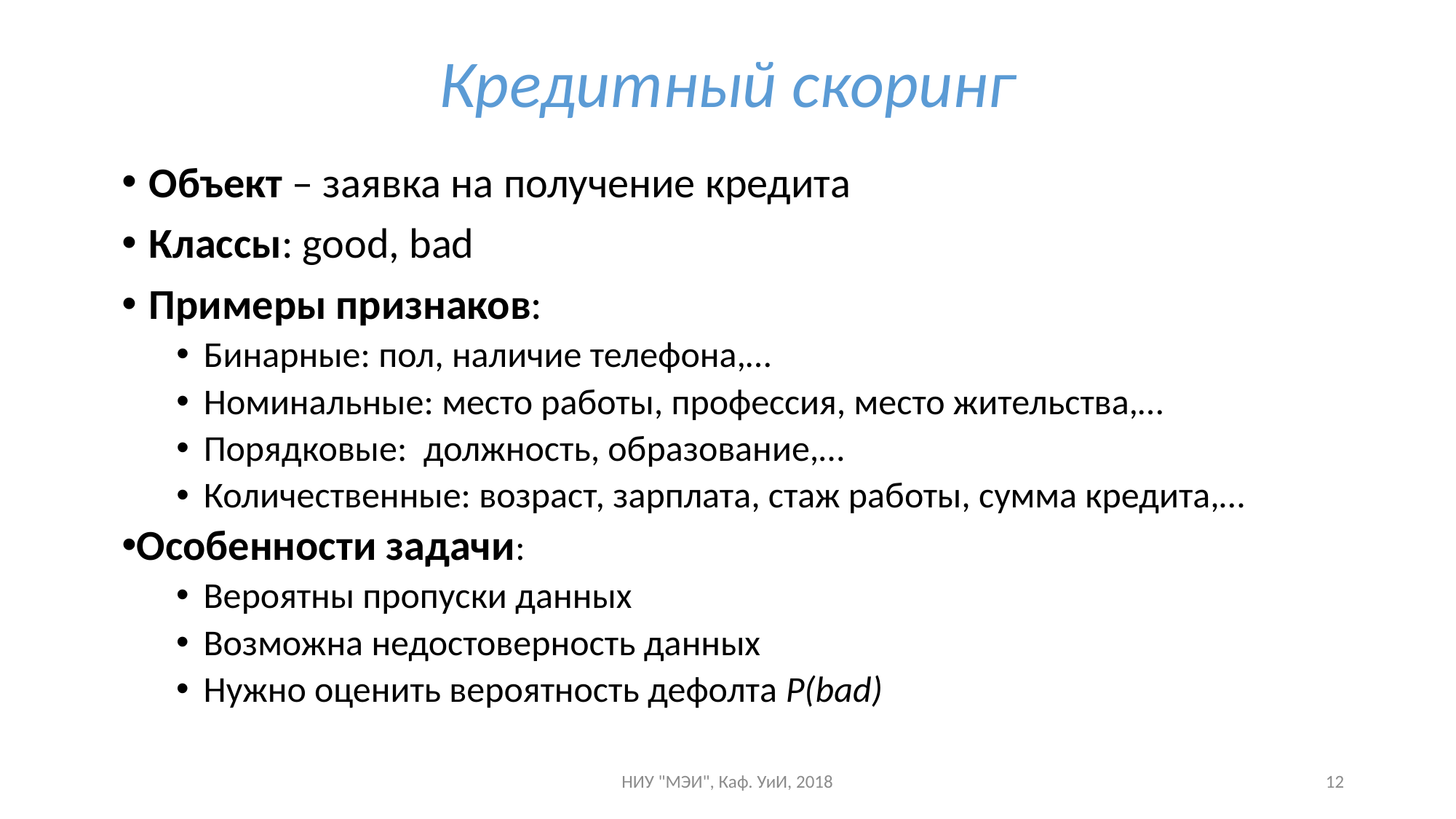

# Кредитный скоринг
Объект – заявка на получение кредита
Классы: good, bad
Примеры признаков:
Бинарные: пол, наличие телефона,…
Номинальные: место работы, профессия, место жительства,…
Порядковые:  должность, образование,…
Количественные: возраст, зарплата, стаж работы, сумма кредита,…
Особенности задачи:
Вероятны пропуски данных
Возможна недостоверность данных
Нужно оценить вероятность дефолта P(bad)

НИУ "МЭИ", Каф. УиИ, 2018
12